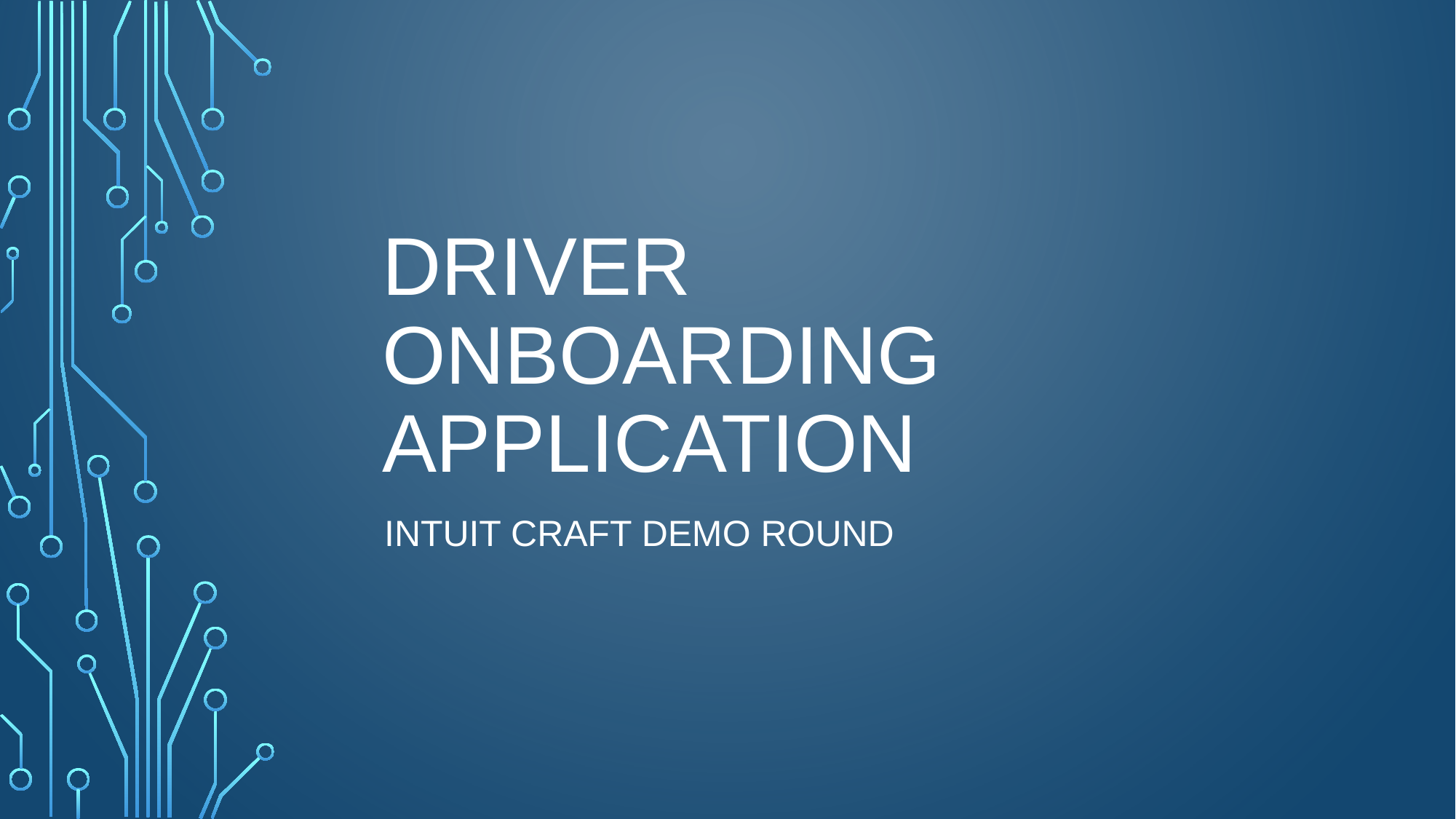

# Driver Onboarding application
Intuit Craft Demo Round